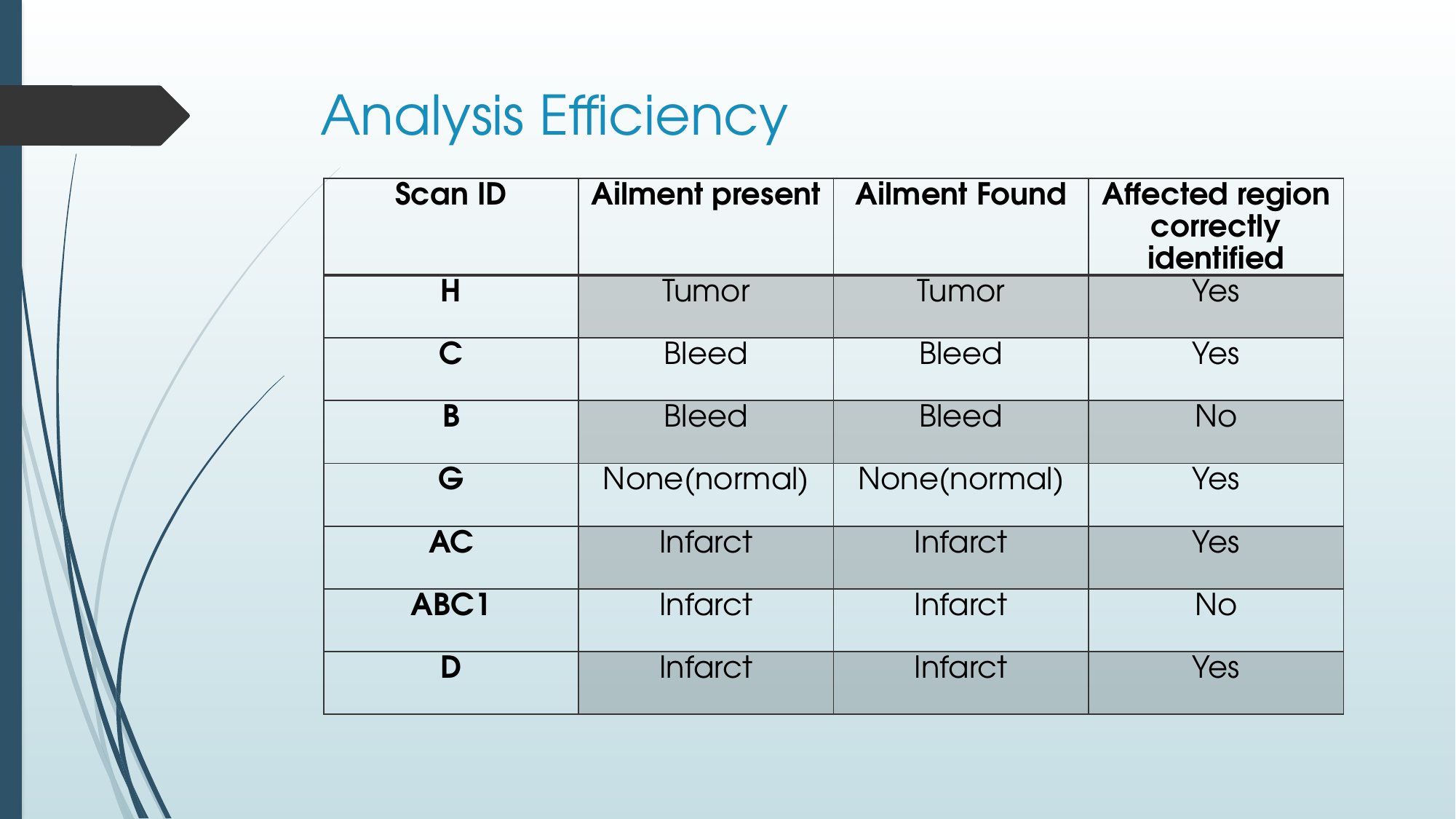

# Analysis Efficiency
| Scan ID | Ailment present | Ailment Found | Affected region correctly identified |
| --- | --- | --- | --- |
| H | Tumor | Tumor | Yes |
| C | Bleed | Bleed | Yes |
| B | Bleed | Bleed | No |
| G | None(normal) | None(normal) | Yes |
| AC | Infarct | Infarct | Yes |
| ABC1 | Infarct | Infarct | No |
| D | Infarct | Infarct | Yes |